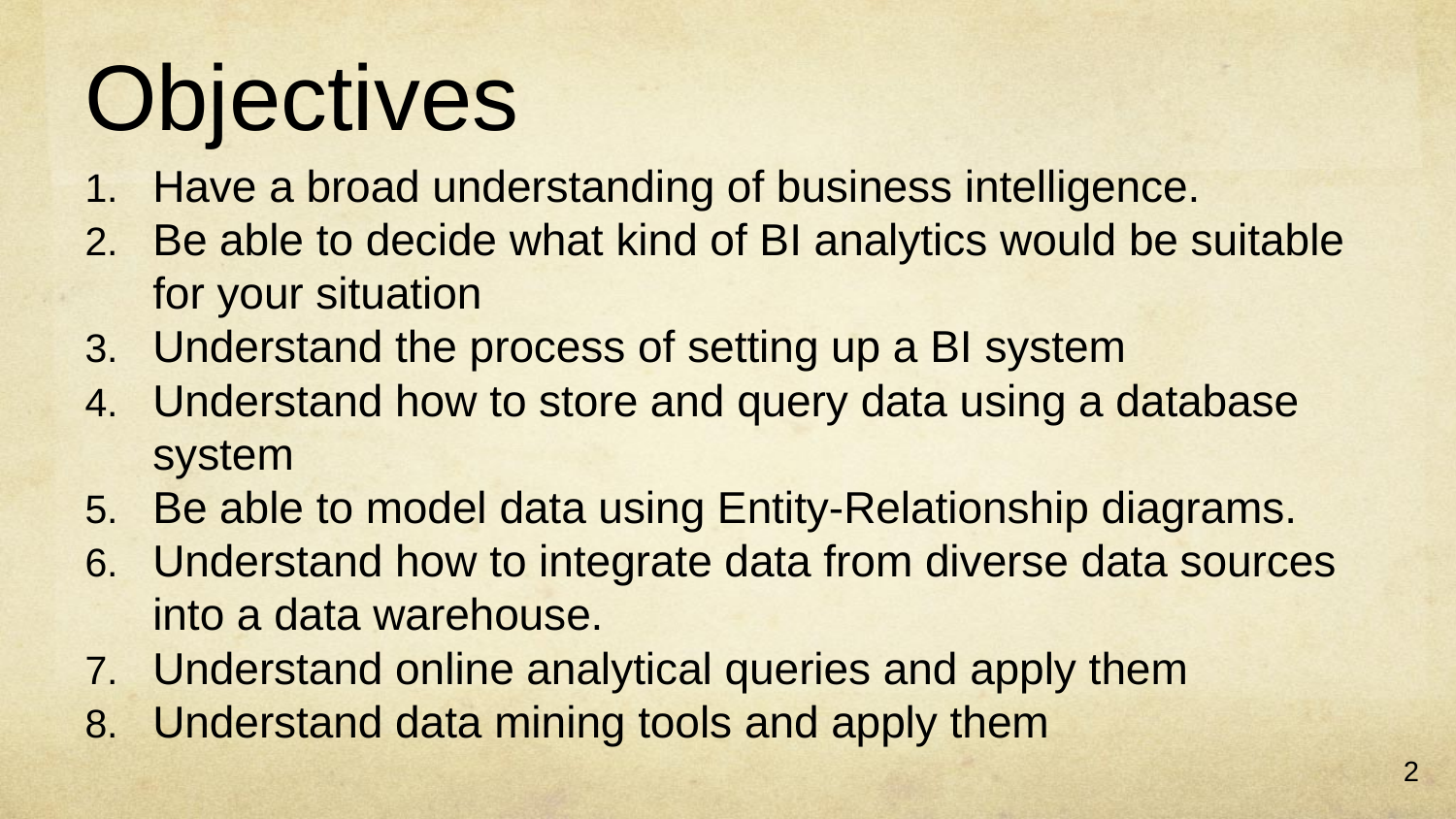

# Objectives
Have a broad understanding of business intelligence.
Be able to decide what kind of BI analytics would be suitable for your situation
Understand the process of setting up a BI system
Understand how to store and query data using a database system
Be able to model data using Entity-Relationship diagrams.
Understand how to integrate data from diverse data sources into a data warehouse.
Understand online analytical queries and apply them
Understand data mining tools and apply them

2